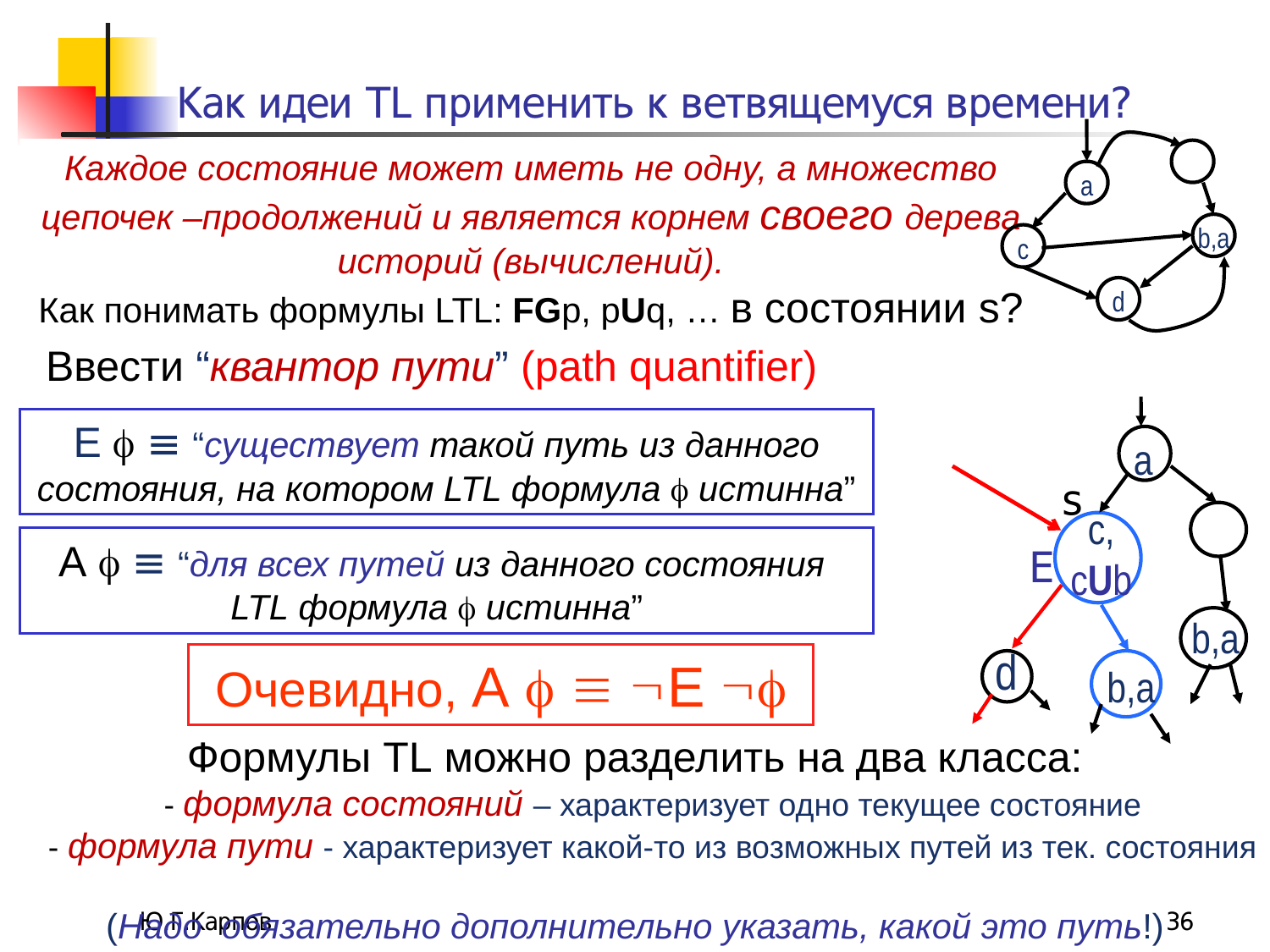

# Как идеи TL применить к ветвящемуся времени?

а

b,а

c

d
Каждое состояние может иметь не одну, а множество цепочек –продолжений и является корнем своего дерева историй (вычислений).
Как понимать формулы LTL: FGp, pUq, … в состоянии s?
Ввести “квантор пути” (path quantifier)

а

c,
сUb

b,а

d

b,а

Е φ ≡ “существует такой путь из данного состояния, на котором LTL формула φ истинна”
s
А φ ≡ “для всех путей из данного состояния
LTL формула φ истинна”
E
Очевидно, А φ ≡ ¬Е ¬φ
Формулы TL можно разделить на два класса:
    - формула состояний – характеризует одно текущее состояние
    - формула пути - характеризует какой-то из возможных путей из тек. состояния
(Надо  обязательно дополнительно указать, какой это путь!)
Ю.Г.Карпов
36